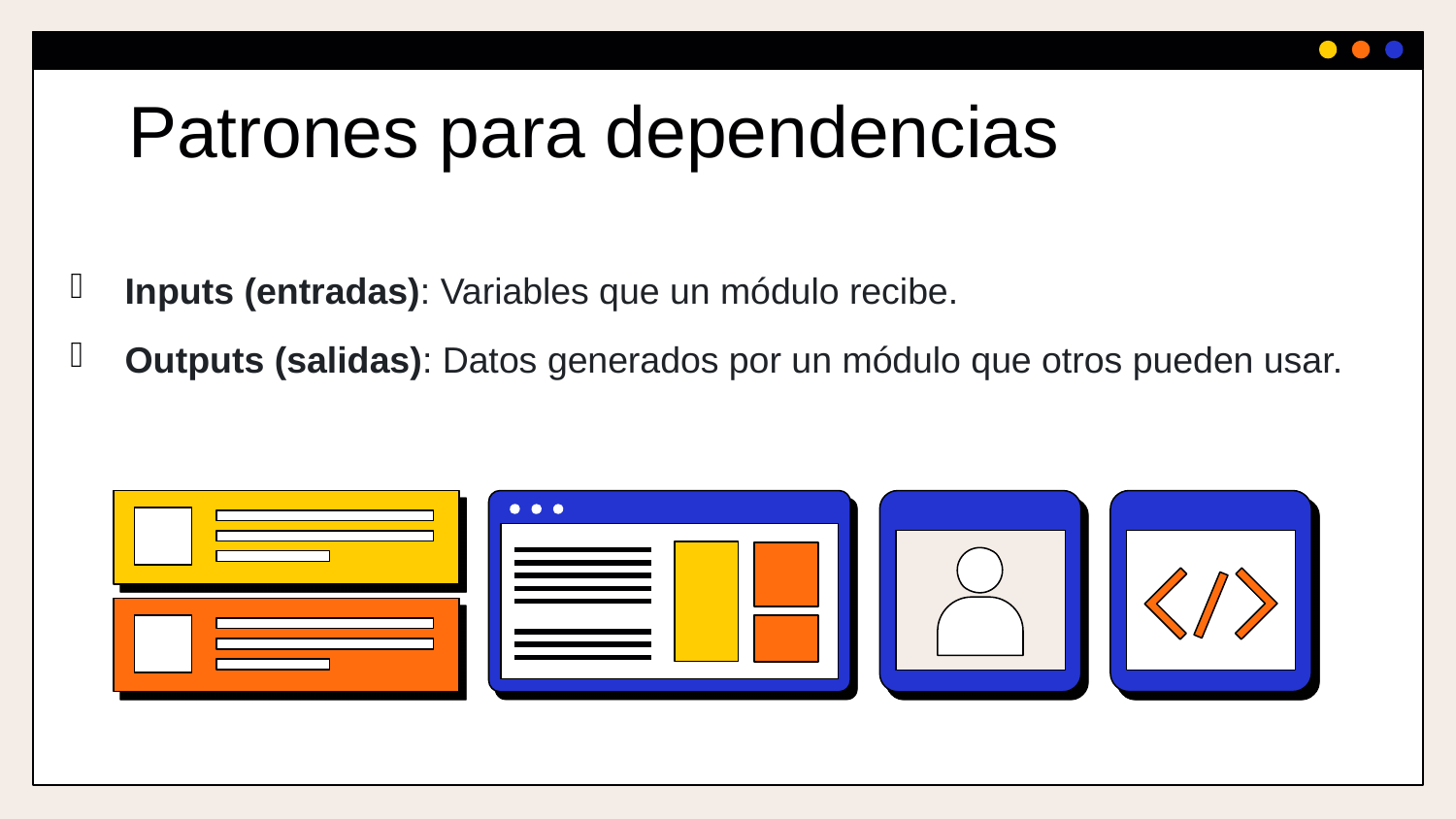

# Patrones para dependencias
Inputs (entradas): Variables que un módulo recibe.
Outputs (salidas): Datos generados por un módulo que otros pueden usar.